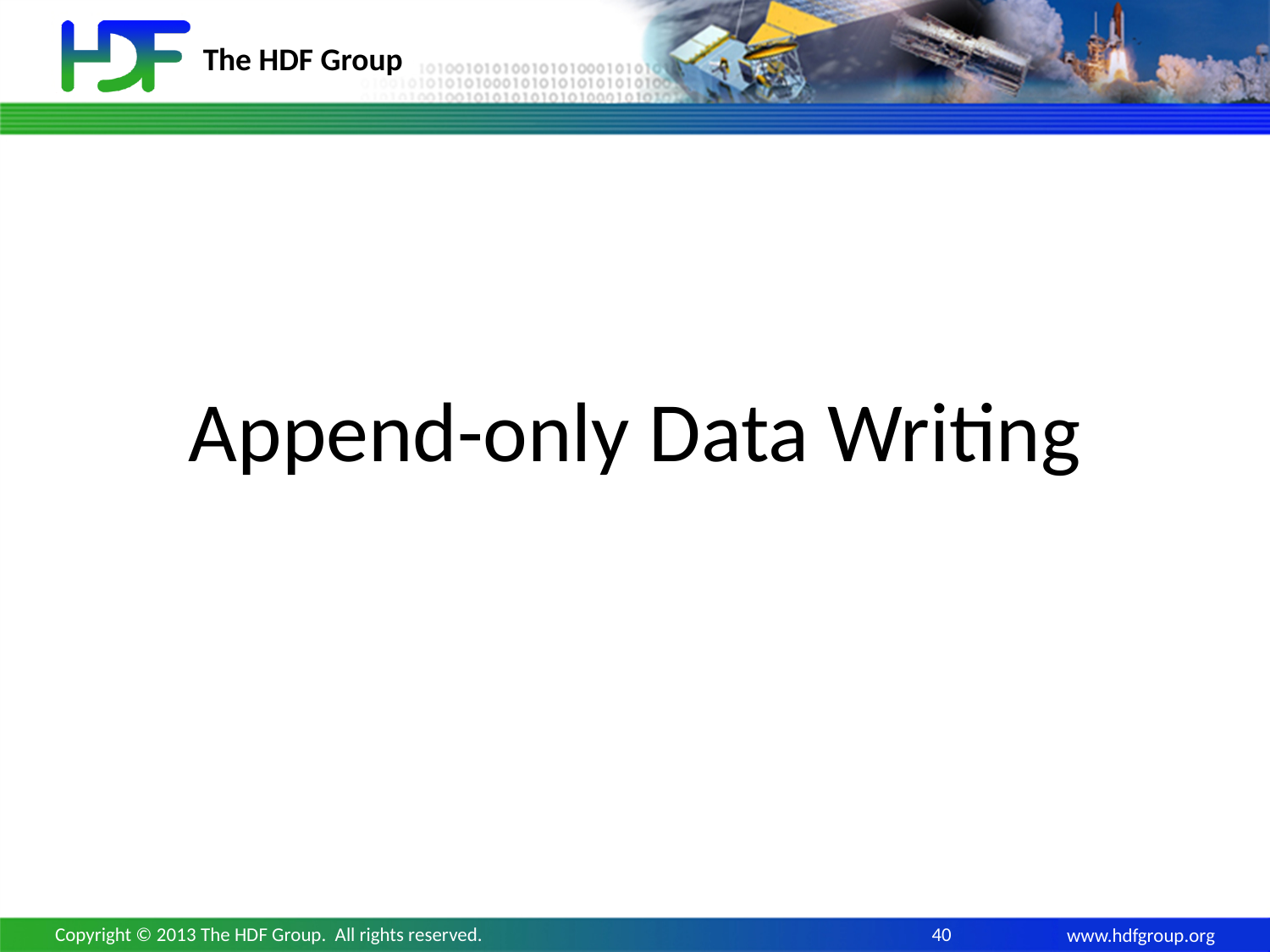

# Append-only Data Writing

Copyright © 2013 The HDF Group.  All rights reserved.
40